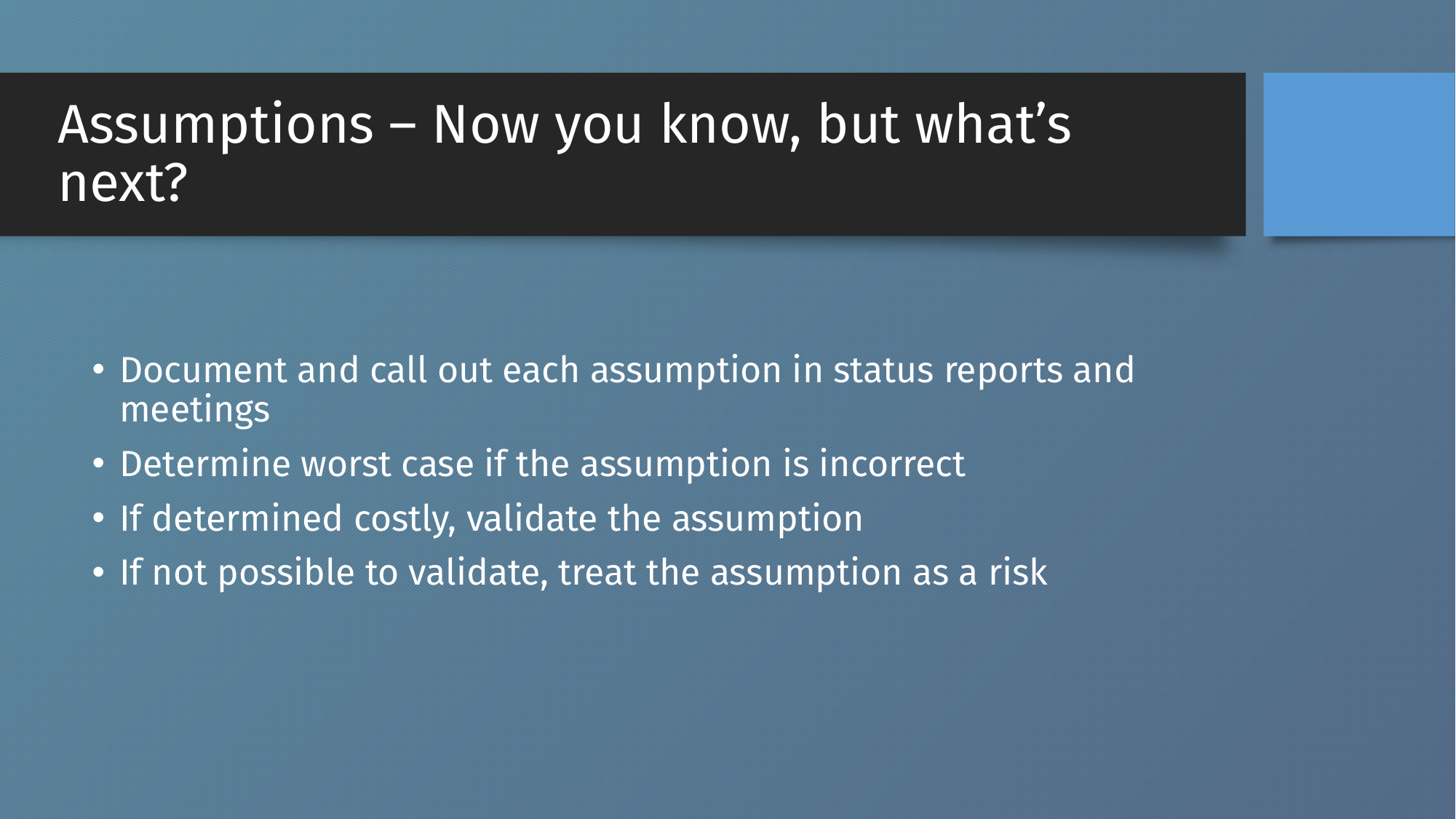

# Assumptions – Now you know, but what’s next?

Document and call out each assumption in status reports and meetings
Determine worst case if the assumption is incorrect
If determined costly, validate the assumption
If not possible to validate, treat the assumption as a risk